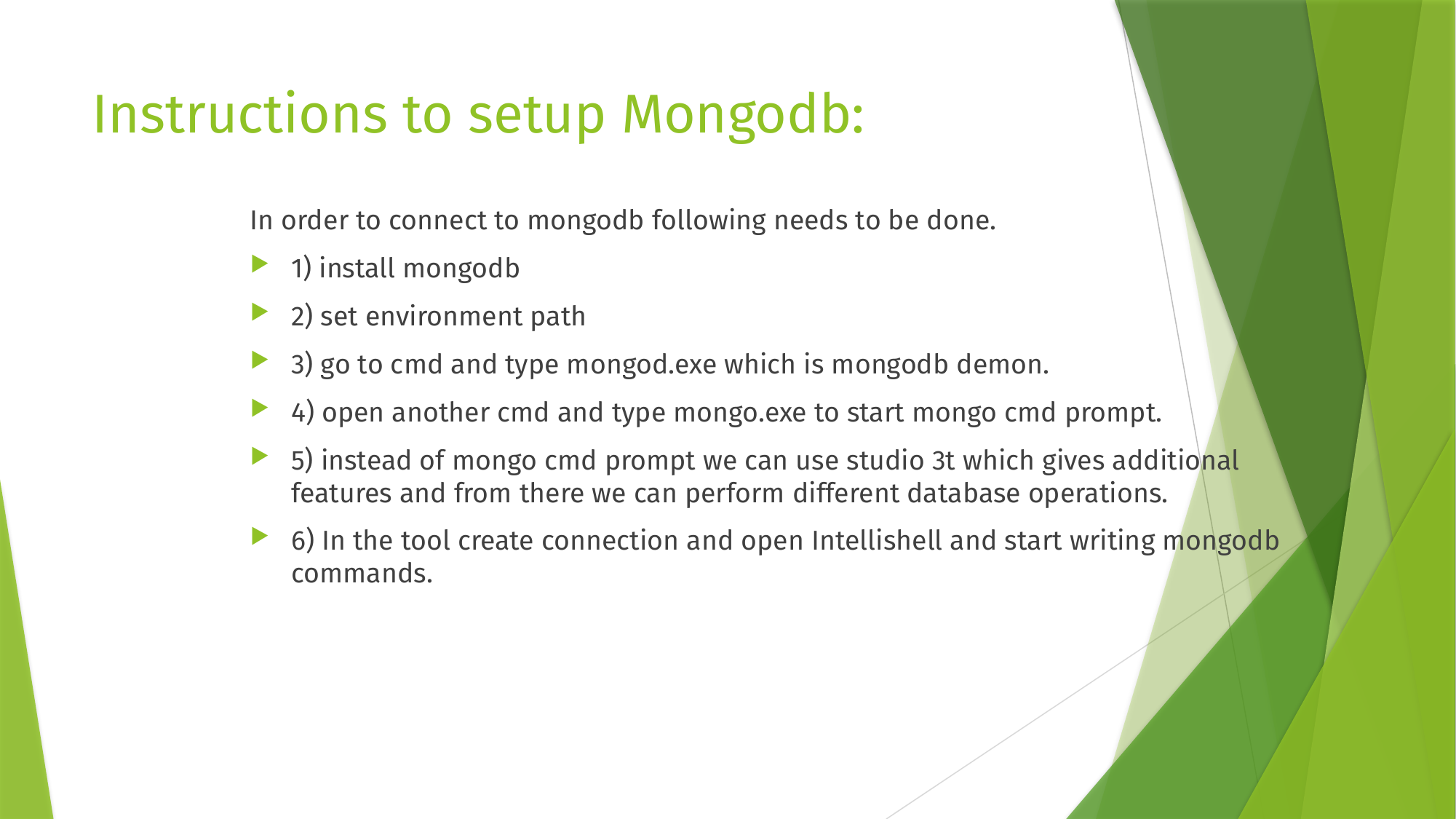

# Instructions to setup Mongodb:
In order to connect to mongodb following needs to be done.
1) install mongodb
2) set environment path
3) go to cmd and type mongod.exe which is mongodb demon.
4) open another cmd and type mongo.exe to start mongo cmd prompt.
5) instead of mongo cmd prompt we can use studio 3t which gives additional features and from there we can perform different database operations.
6) In the tool create connection and open Intellishell and start writing mongodb commands.